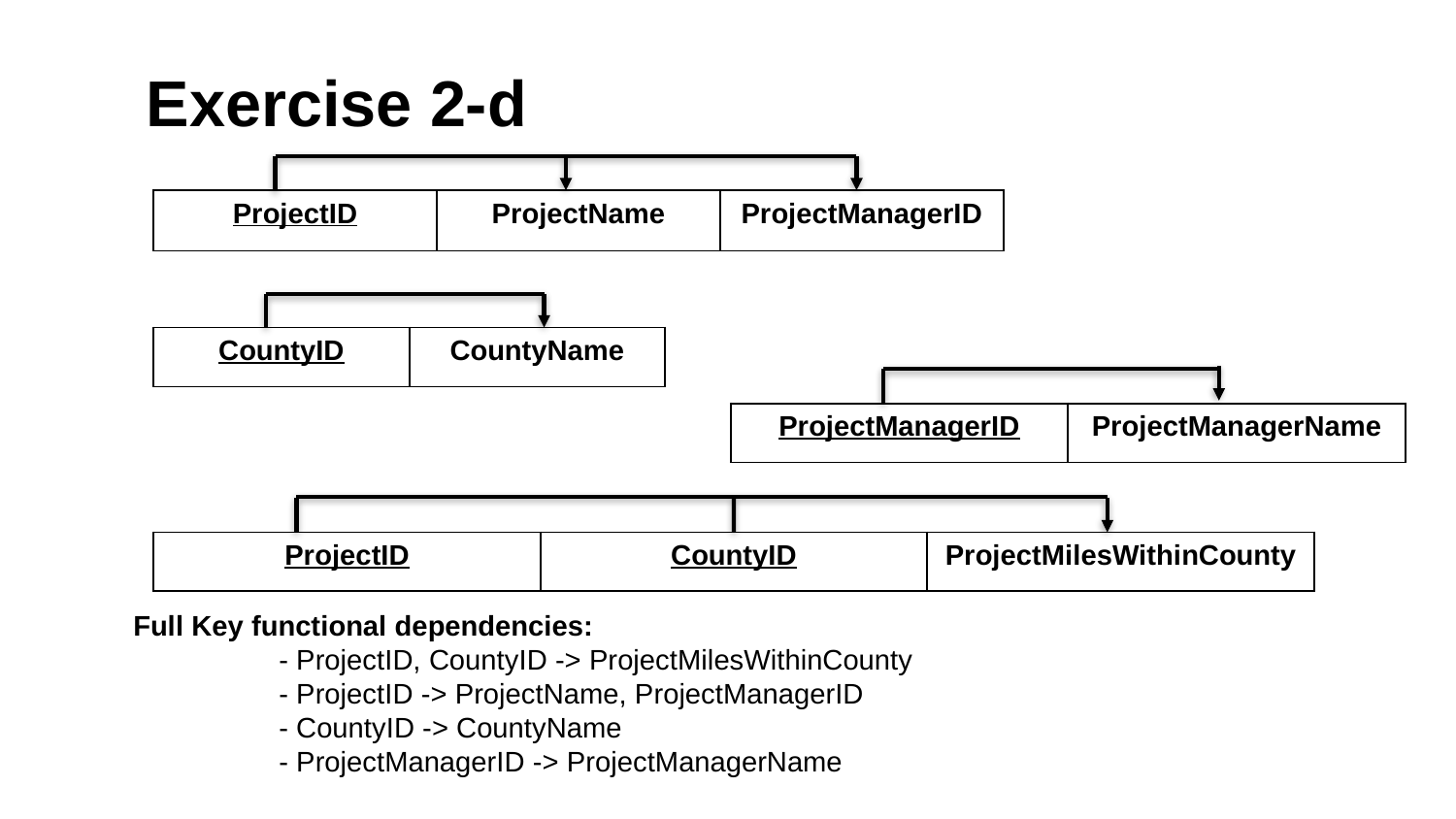

# Exercise 2-d
| ProjectID | ProjectName | ProjectManagerID |
| --- | --- | --- |
| CountyID | CountyName |
| --- | --- |
| ProjectManagerID | ProjectManagerName |
| --- | --- |
| ProjectID | CountyID | ProjectMilesWithinCounty |
| --- | --- | --- |
Full Key functional dependencies:
	- ProjectID, CountyID -> ProjectMilesWithinCounty
	- ProjectID -> ProjectName, ProjectManagerID
	- CountyID -> CountyName
	- ProjectManagerID -> ProjectManagerName